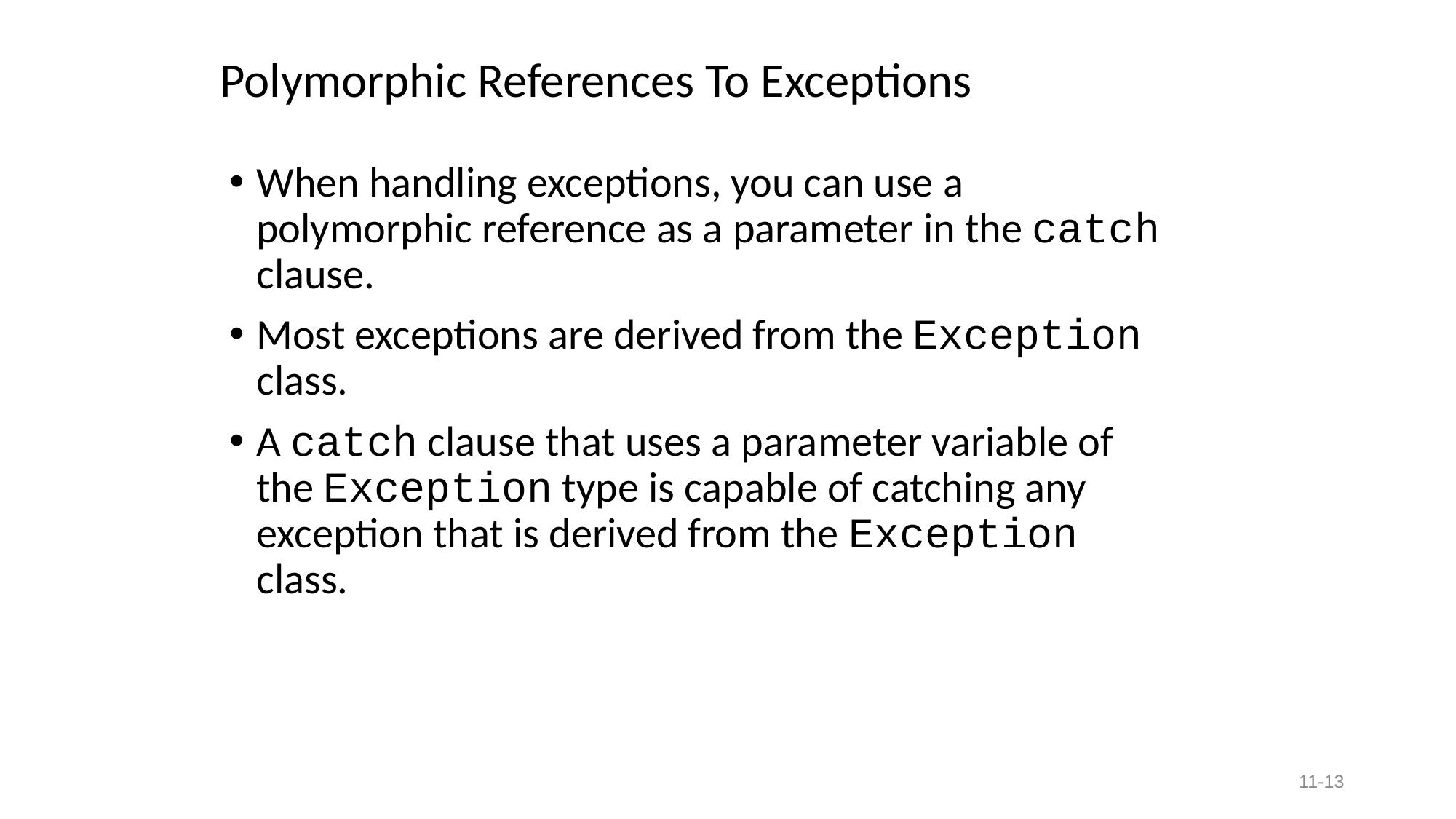

Polymorphic References To Exceptions
When handling exceptions, you can use a polymorphic reference as a parameter in the catch clause.
Most exceptions are derived from the Exception class.
A catch clause that uses a parameter variable of the Exception type is capable of catching any exception that is derived from the Exception class.
11-13